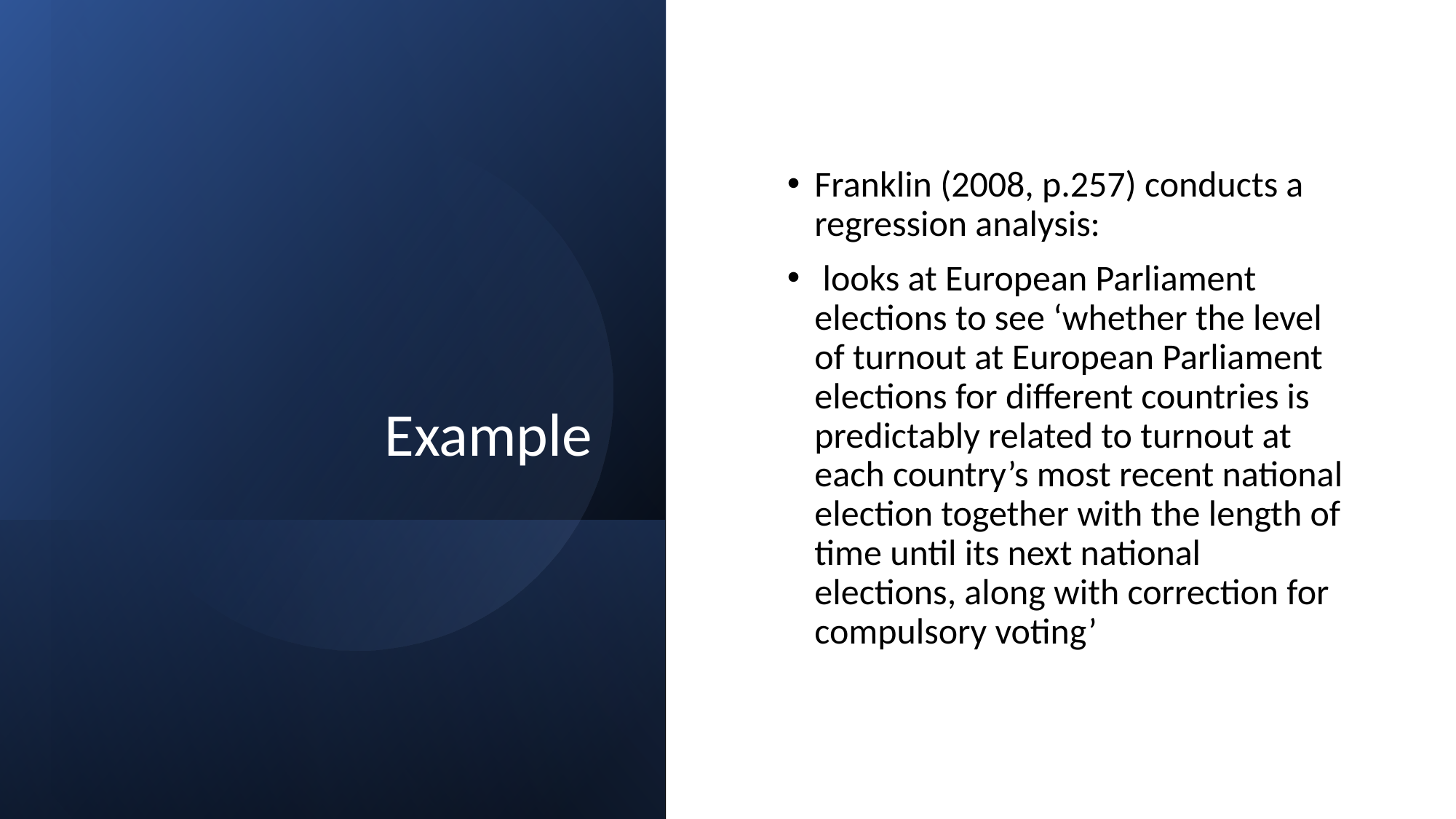

# Example

Franklin (2008, p.257) conducts a regression analysis:
 looks at European Parliament elections to see ‘whether the level of turnout at European Parliament elections for different countries is predictably related to turnout at each country’s most recent national election together with the length of time until its next national elections, along with correction for compulsory voting’